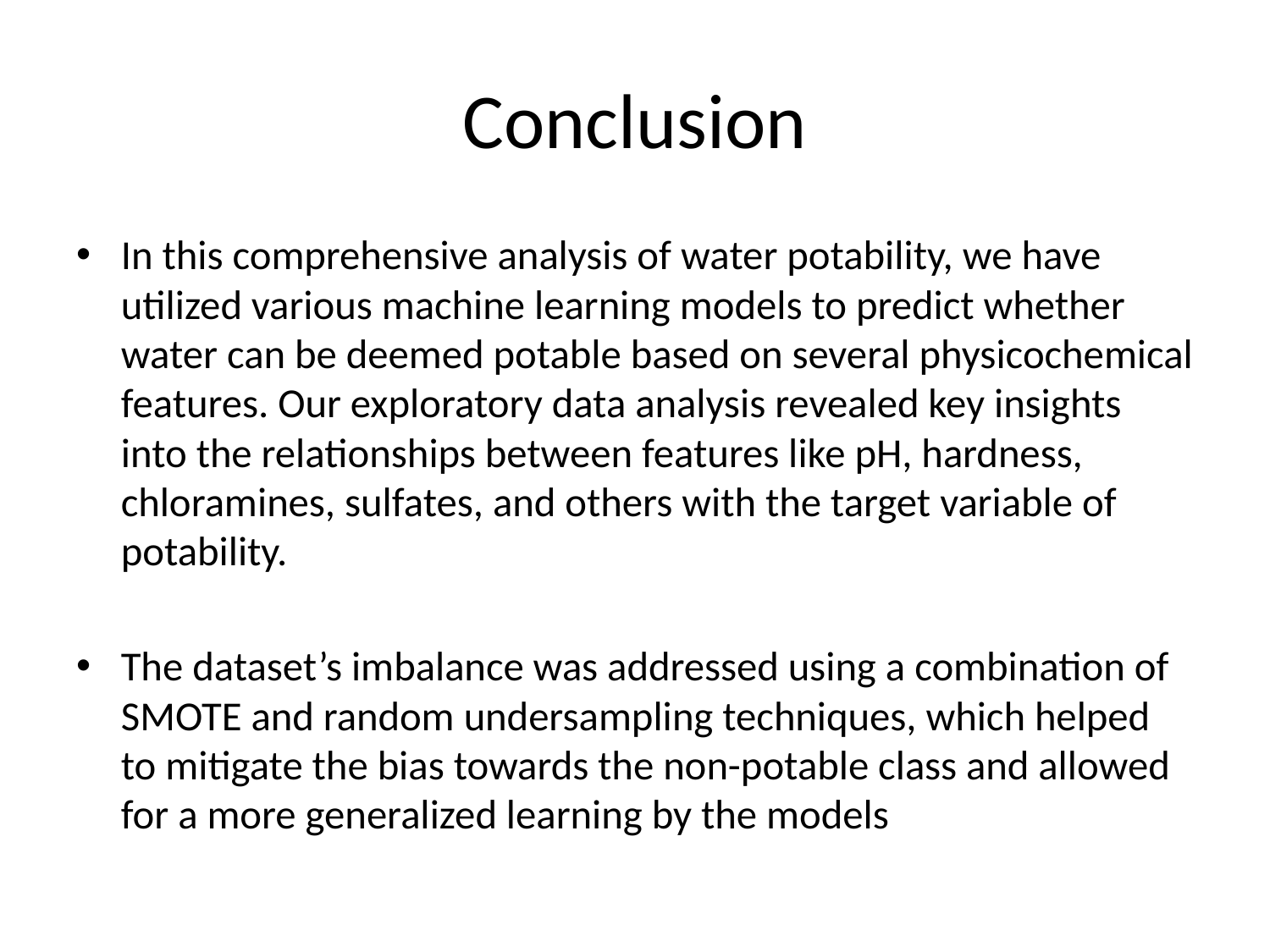

# Conclusion
In this comprehensive analysis of water potability, we have utilized various machine learning models to predict whether water can be deemed potable based on several physicochemical features. Our exploratory data analysis revealed key insights into the relationships between features like pH, hardness, chloramines, sulfates, and others with the target variable of potability.

The dataset’s imbalance was addressed using a combination of SMOTE and random undersampling techniques, which helped to mitigate the bias towards the non-potable class and allowed for a more generalized learning by the models